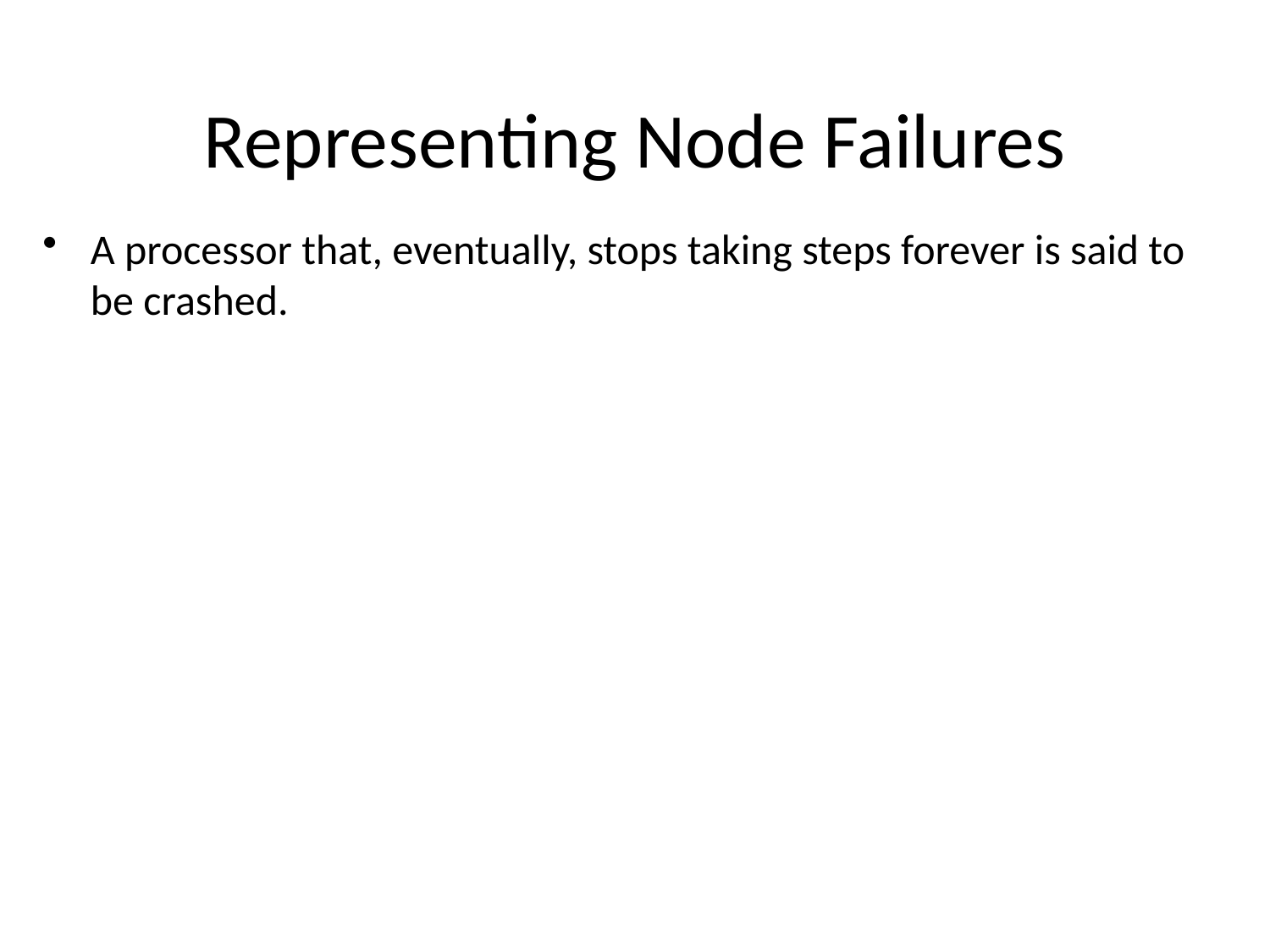

# Representing Node Failures
A processor that, eventually, stops taking steps forever is said to be crashed.